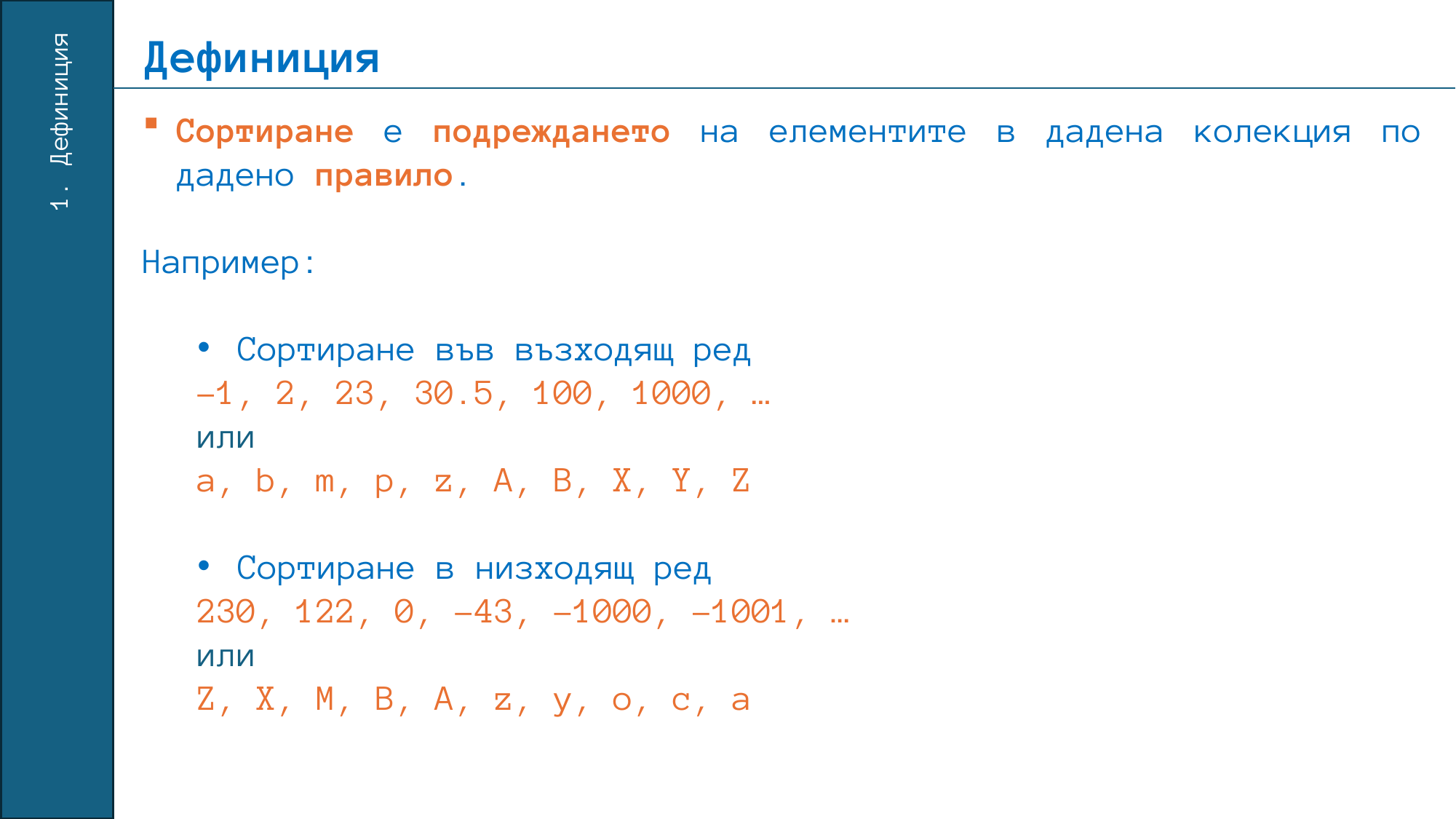

Дефиниция
1. Дефиниция
Сортиране е подреждането на елементите в дадена колекция по дадено правило.

Например:

Сортиране във възходящ ред
-1, 2, 23, 30.5, 100, 1000, …
или
a, b, m, p, z, A, B, X, Y, Z

Сортиране в низходящ ред
230, 122, 0, -43, -1000, -1001, …
или
Z, X, M, B, A, z, y, o, c, a